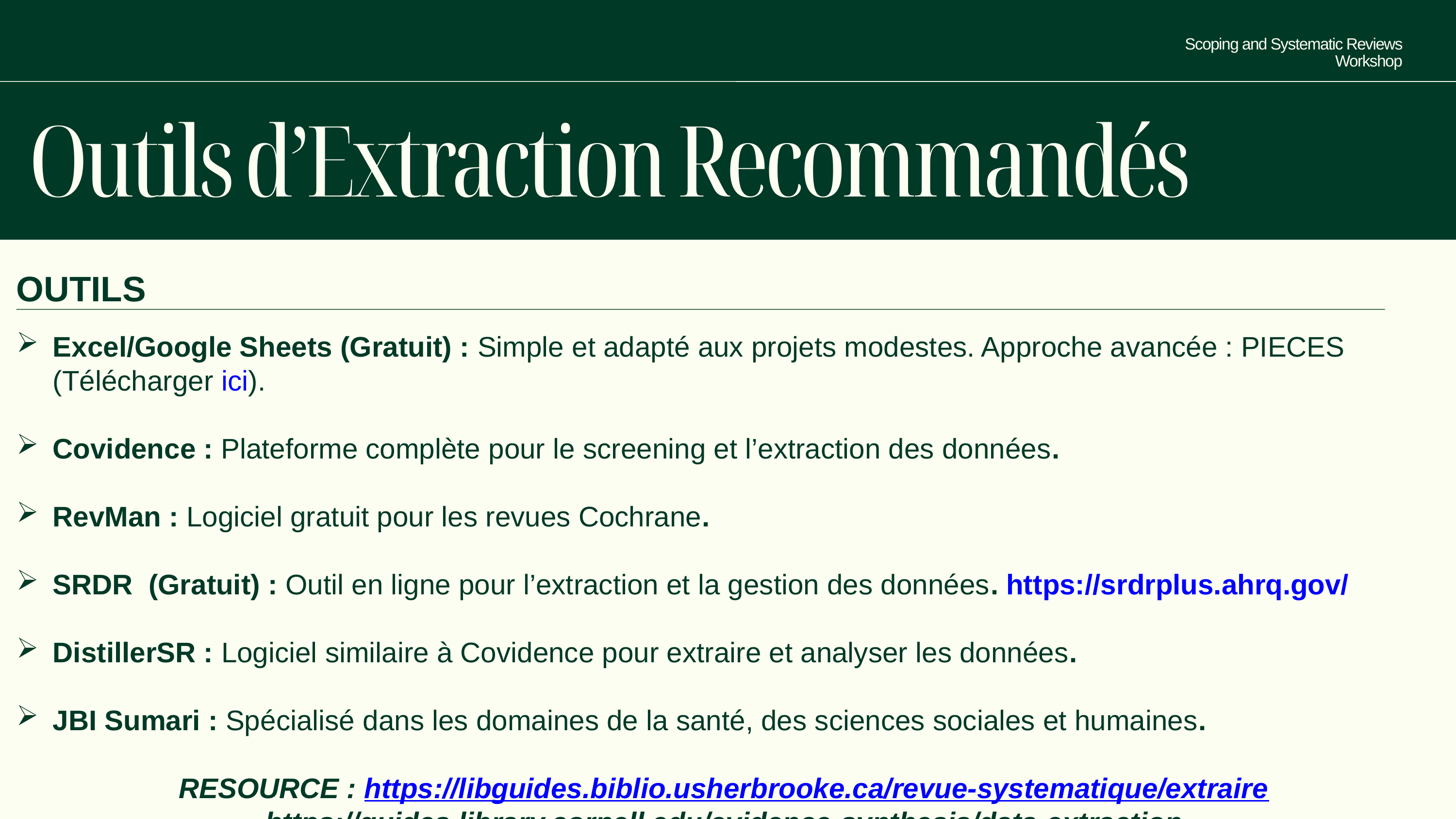

Scoping and Systematic Reviews Workshop

Outils d’Extraction Recommandés
OUTILS
Excel/Google Sheets (Gratuit) : Simple et adapté aux projets modestes. Approche avancée : PIECES (Télécharger ici).

Covidence : Plateforme complète pour le screening et l’extraction des données.

RevMan : Logiciel gratuit pour les revues Cochrane.

SRDR  (Gratuit) : Outil en ligne pour l’extraction et la gestion des données. https://srdrplus.ahrq.gov/

DistillerSR : Logiciel similaire à Covidence pour extraire et analyser les données.

JBI Sumari : Spécialisé dans les domaines de la santé, des sciences sociales et humaines.

RESOURCE : https://libguides.biblio.usherbrooke.ca/revue-systematique/extraire
https://guides.library.cornell.edu/evidence-synthesis/data-extraction